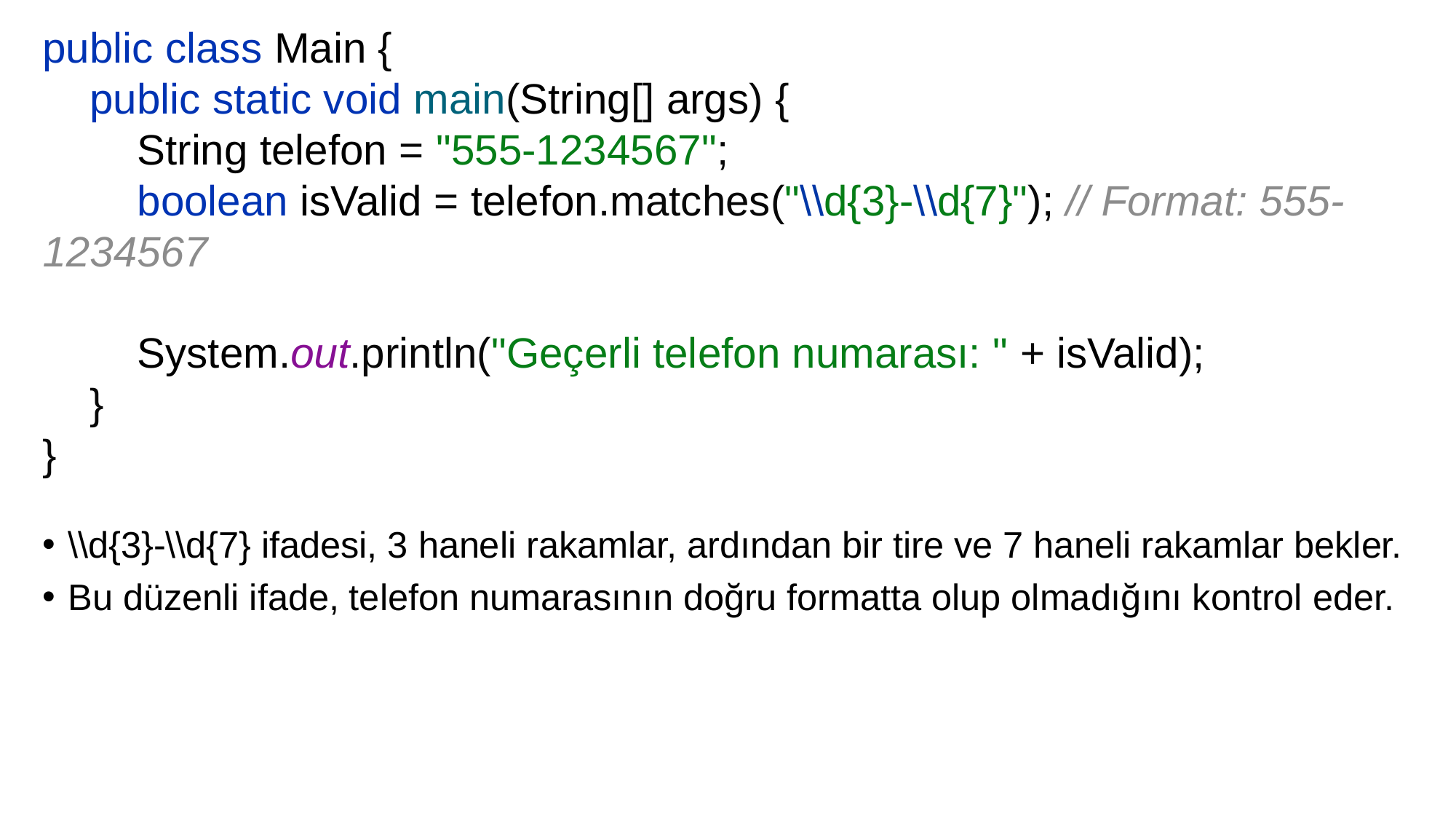

public class Main {
    public static void main(String[] args) {
        String telefon = "555-1234567";
        boolean isValid = telefon.matches("\\d{3}-\\d{7}"); // Format: 555-1234567
        System.out.println("Geçerli telefon numarası: " + isValid);
    }
}
\\d{3}-\\d{7} ifadesi, 3 haneli rakamlar, ardından bir tire ve 7 haneli rakamlar bekler.
Bu düzenli ifade, telefon numarasının doğru formatta olup olmadığını kontrol eder.